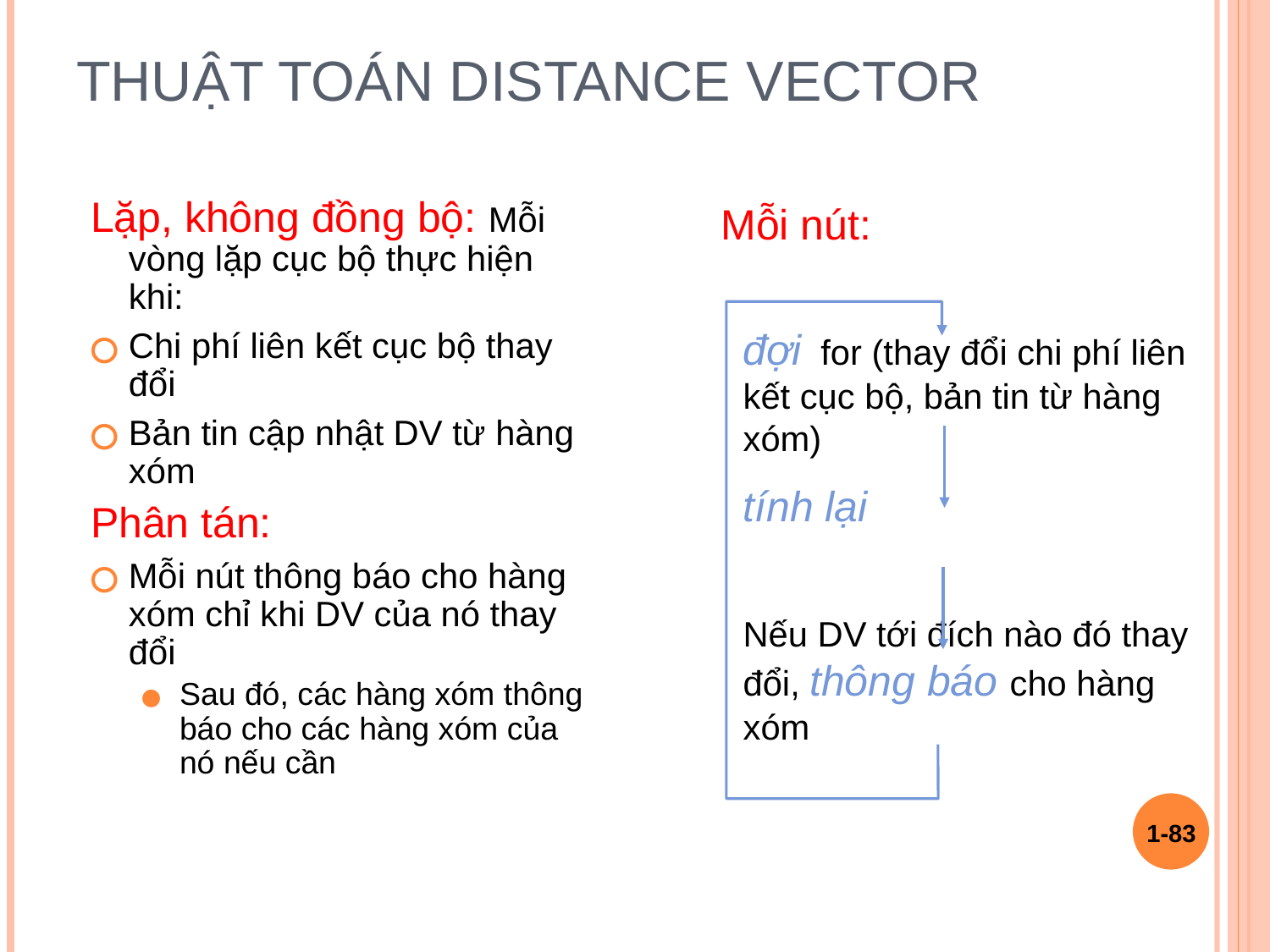

# Thuật toán Distance Vector
Lặp, không đồng bộ: Mỗi vòng lặp cục bộ thực hiện khi:
Chi phí liên kết cục bộ thay đổi
Bản tin cập nhật DV từ hàng xóm
Phân tán:
Mỗi nút thông báo cho hàng xóm chỉ khi DV của nó thay đổi
Sau đó, các hàng xóm thông báo cho các hàng xóm của nó nếu cần
Mỗi nút:

đợi  for (thay đổi chi phí liên kết cục bộ, bản tin từ hàng xóm)
tính lại

Nếu DV tới đích nào đó thay đổi, thông báo cho hàng xóm

1-83